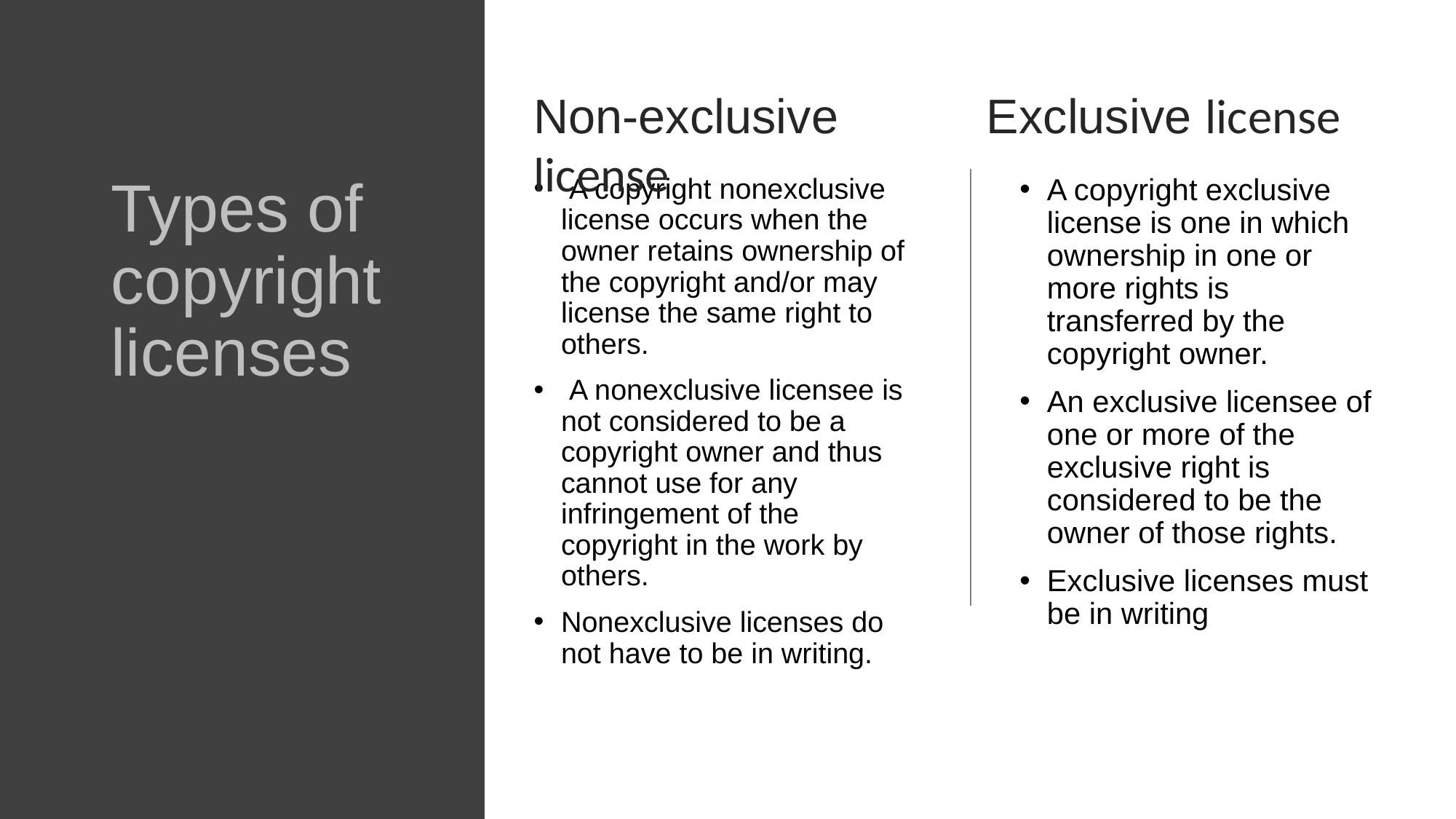

Non-exclusive license
Exclusive license
# Types of copyright licenses
 A copyright nonexclusive license occurs when the owner retains ownership of the copyright and/or may license the same right to others.
 A nonexclusive licensee is not considered to be a copyright owner and thus cannot use for any infringement of the copyright in the work by others.
Nonexclusive licenses do not have to be in writing.
A copyright exclusive license is one in which ownership in one or more rights is transferred by the copyright owner.
An exclusive licensee of one or more of the exclusive right is considered to be the owner of those rights.
Exclusive licenses must be in writing